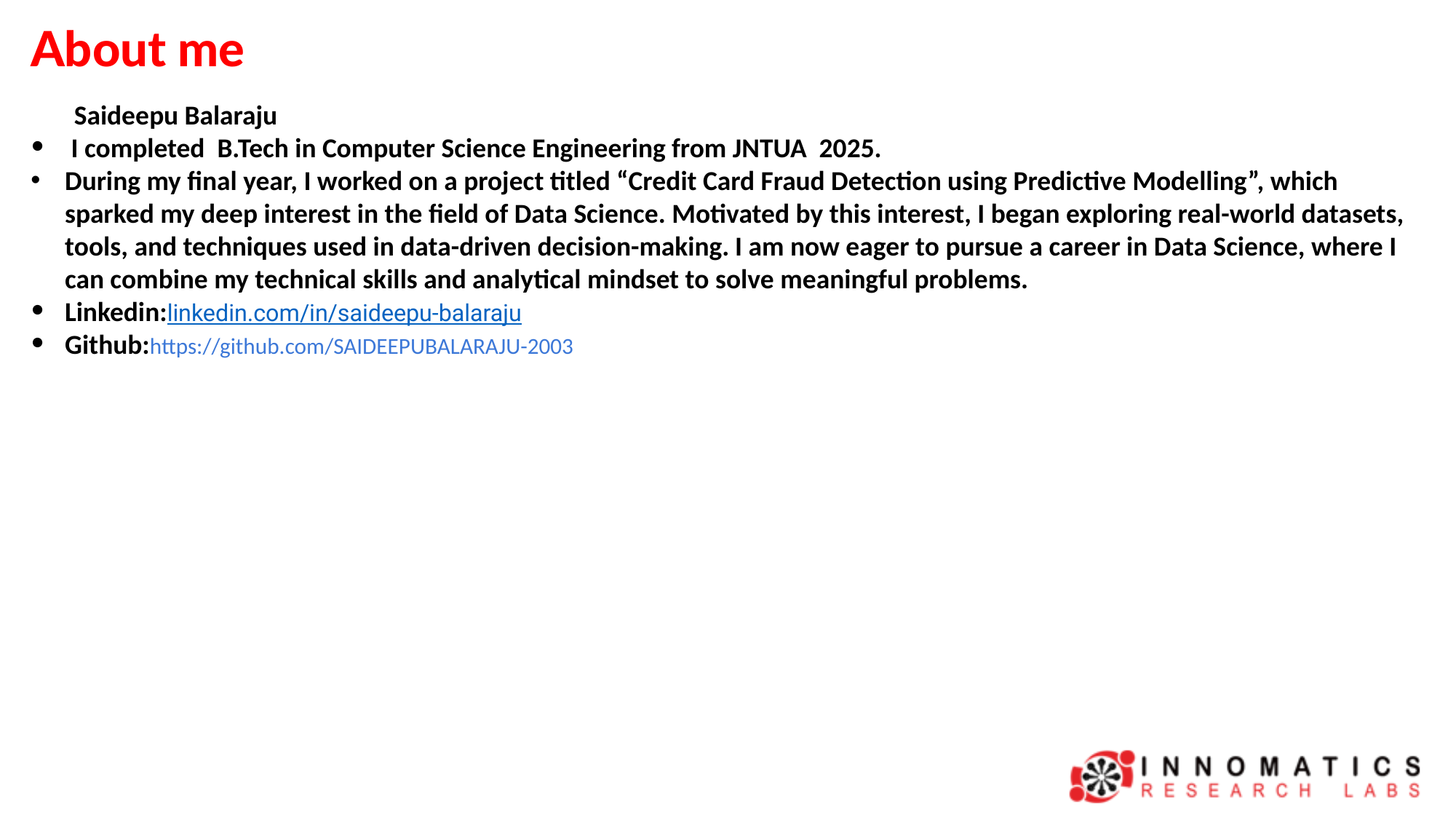

About me
       Saideepu Balaraju
 I completed  B.Tech in Computer Science Engineering from JNTUA  2025.
During my final year, I worked on a project titled “Credit Card Fraud Detection using Predictive Modelling”, which sparked my deep interest in the field of Data Science. Motivated by this interest, I began exploring real-world datasets, tools, and techniques used in data-driven decision-making. I am now eager to pursue a career in Data Science, where I can combine my technical skills and analytical mindset to solve meaningful problems.
Linkedin:linkedin.com/in/saideepu-balaraju
Github:https://github.com/SAIDEEPUBALARAJU-2003